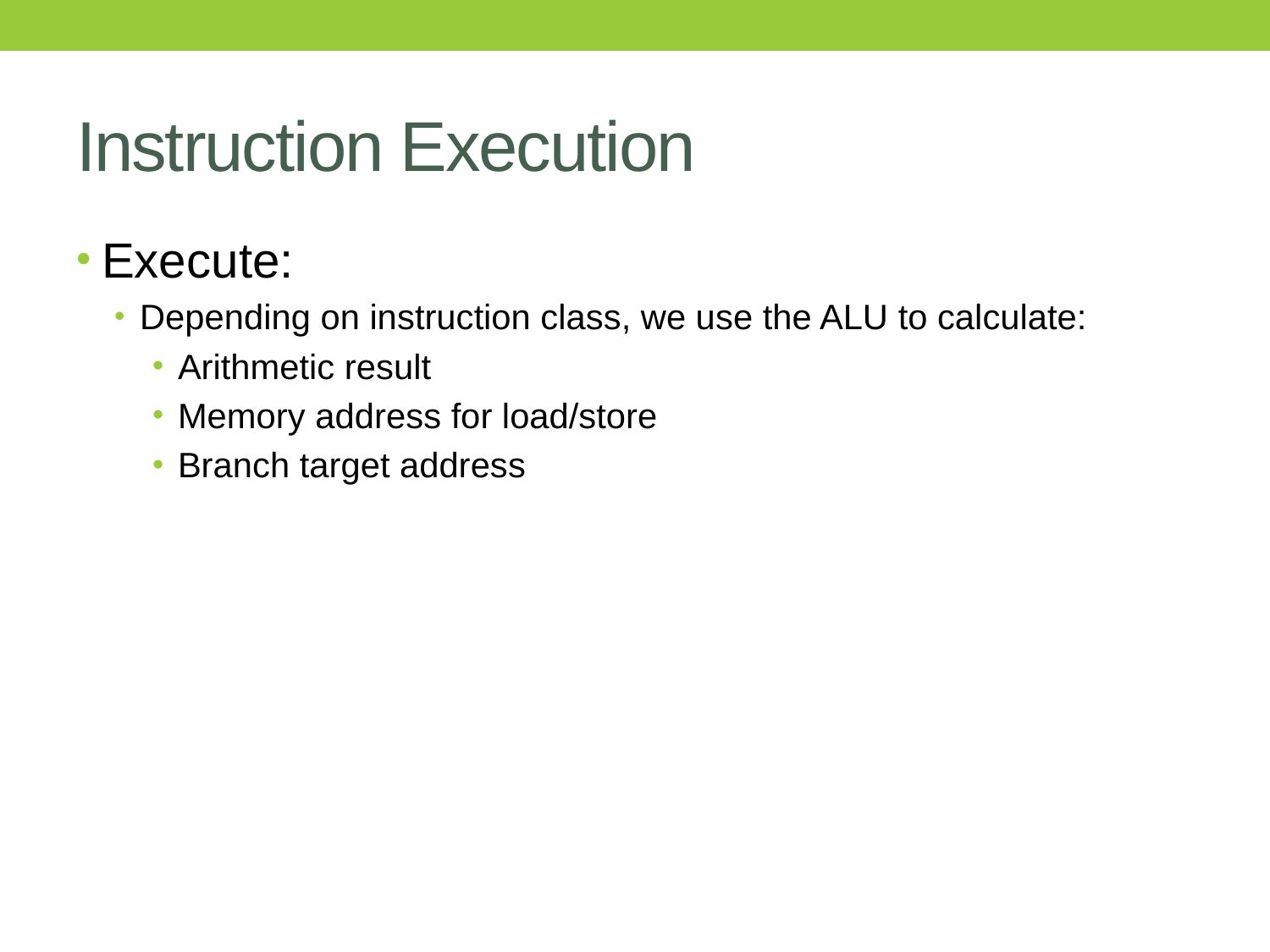

# Instruction Execution
Execute:
Depending on instruction class, we use the ALU to calculate:
Arithmetic result
Memory address for load/store
Branch target address